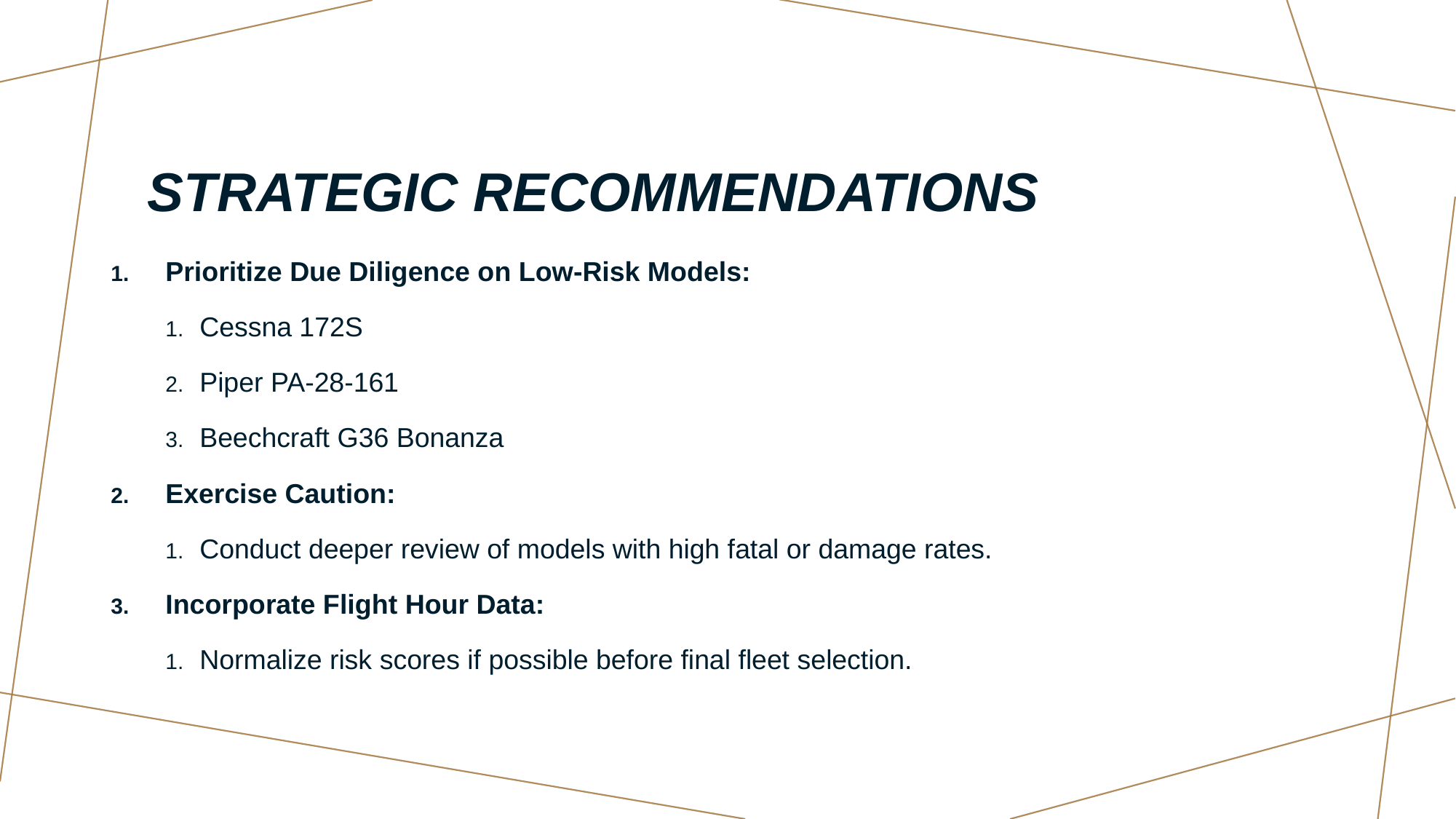

# Strategic Recommendations
Prioritize Due Diligence on Low-Risk Models:
Cessna 172S
Piper PA-28-161
Beechcraft G36 Bonanza
Exercise Caution:
Conduct deeper review of models with high fatal or damage rates.
Incorporate Flight Hour Data:
Normalize risk scores if possible before final fleet selection.